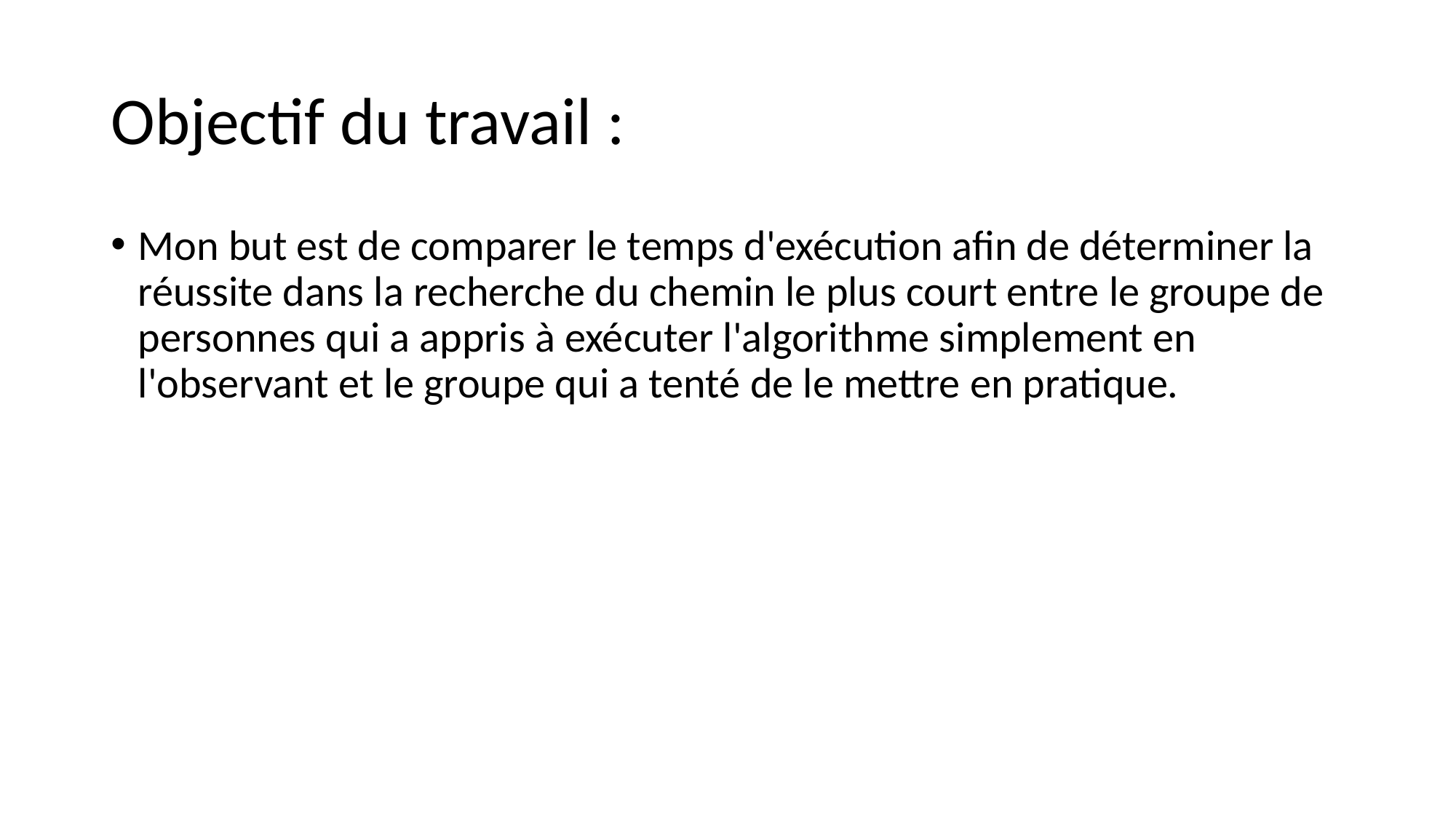

# Objectif du travail :
Mon but est de comparer le temps d'exécution afin de déterminer la réussite dans la recherche du chemin le plus court entre le groupe de personnes qui a appris à exécuter l'algorithme simplement en l'observant et le groupe qui a tenté de le mettre en pratique.